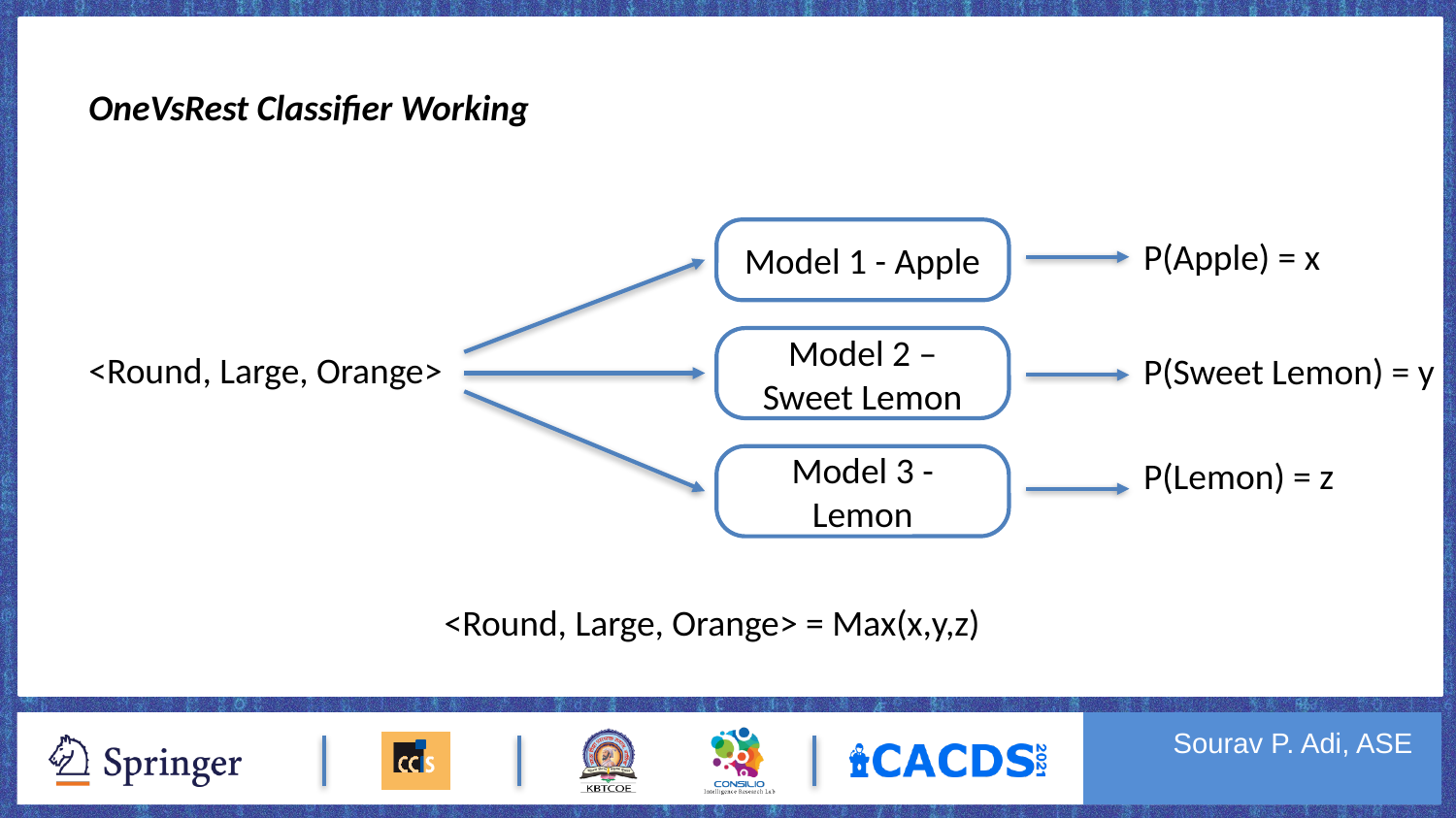

OneVsRest Classifier Working
Model 1 - Apple
P(Apple) = x
Model 2 – Sweet Lemon
<Round, Large, Orange>
P(Sweet Lemon) = y
Model 3 - Lemon
P(Lemon) = z
<Round, Large, Orange> = Max(x,y,z)
Sourav P. Adi, ASE